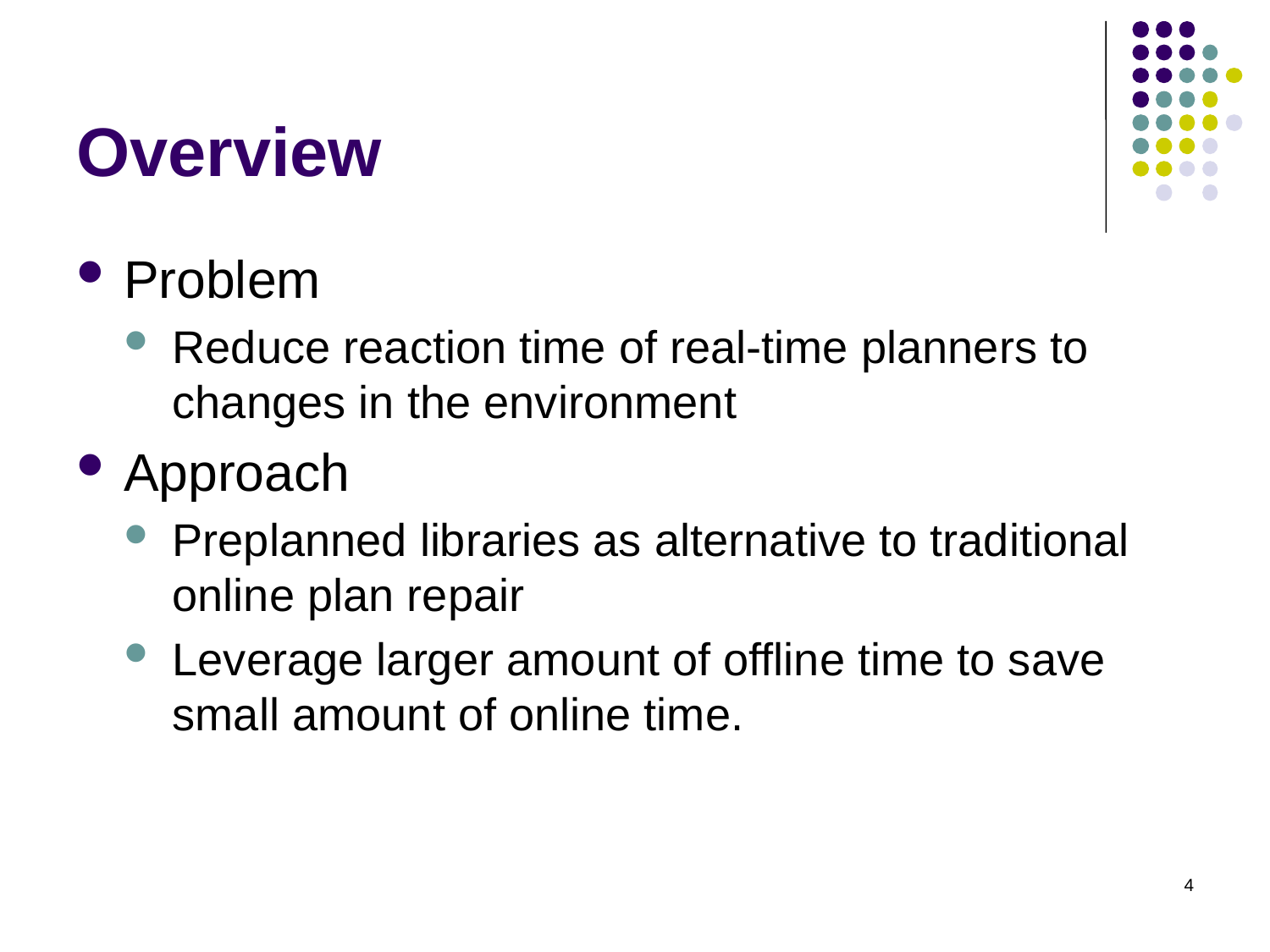

# Overview
Problem
Reduce reaction time of real-time planners to changes in the environment
Approach
Preplanned libraries as alternative to traditional online plan repair
Leverage larger amount of offline time to save small amount of online time.
4